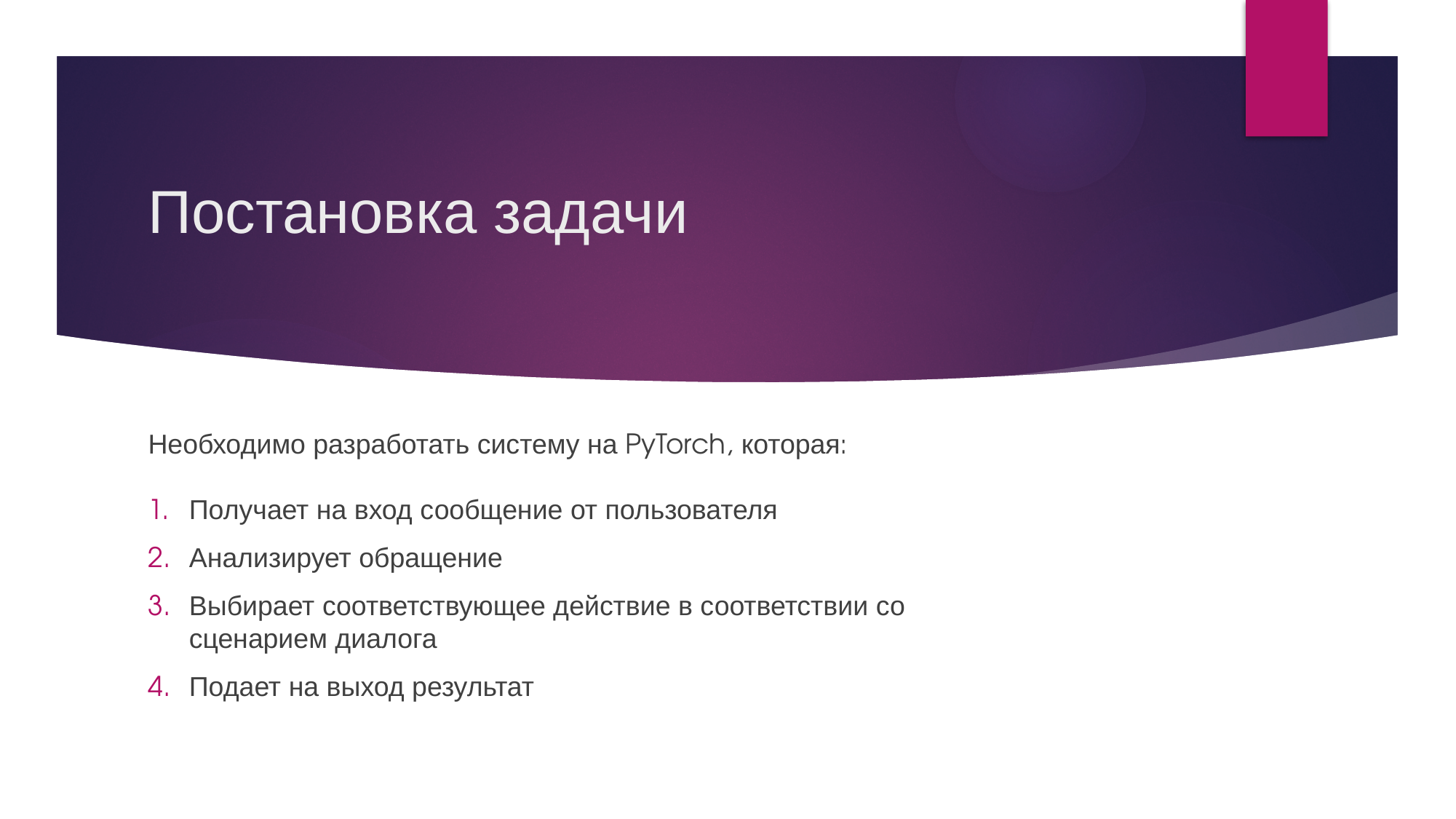

# Постановка задачи
Необходимо разработать систему на PyTorch, которая:

Получает на вход сообщение от пользователя
Анализирует обращение
Выбирает соответствующее действие в соответствии со сценарием диалога
Подает на выход результат